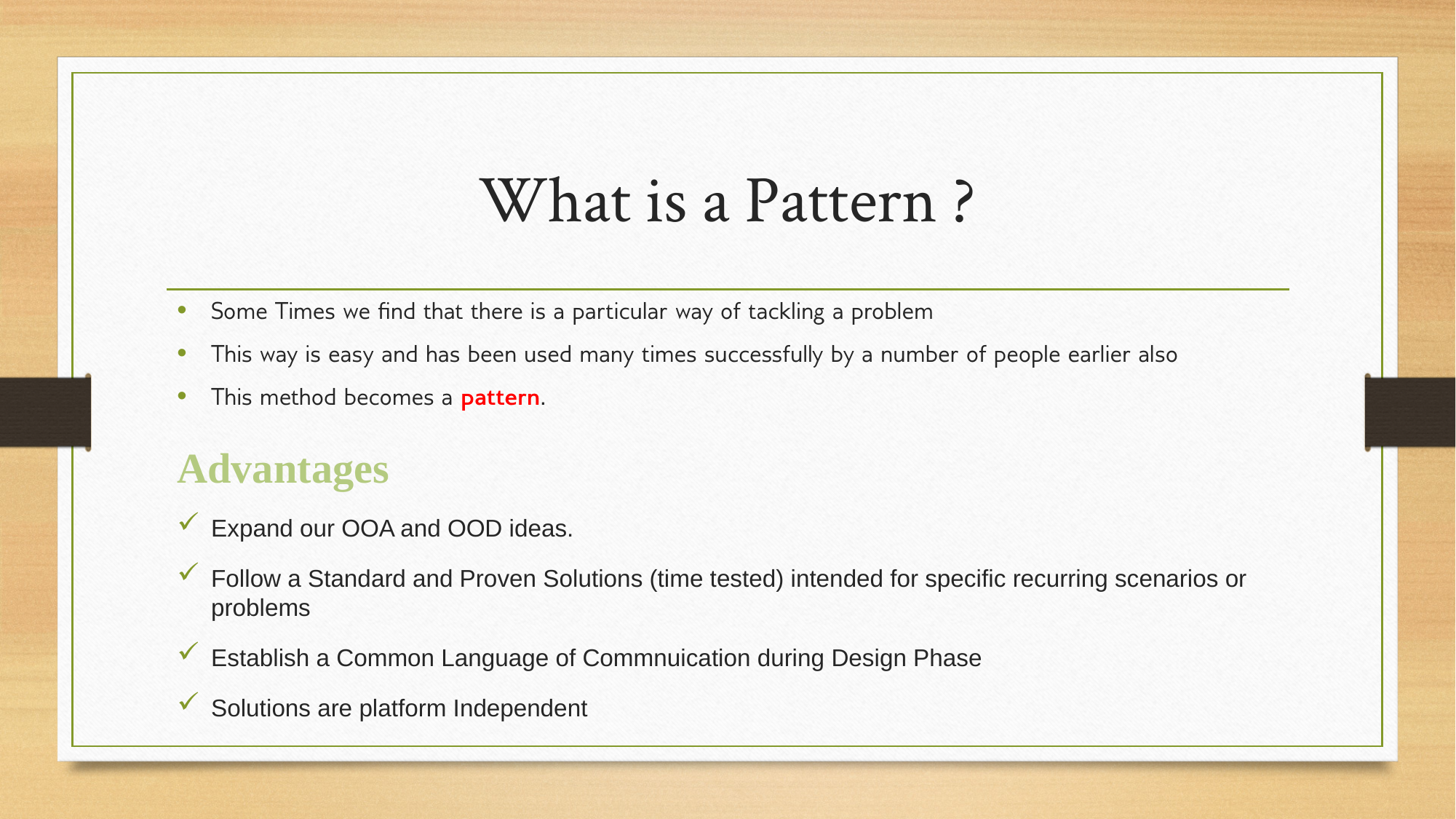

# What is a Pattern ?
Some Times we find that there is a particular way of tackling a problem
This way is easy and has been used many times successfully by a number of people earlier also
This method becomes a pattern.
Advantages
Expand our OOA and OOD ideas.
Follow a Standard and Proven Solutions (time tested) intended for specific recurring scenarios or problems
Establish a Common Language of Commnuication during Design Phase
Solutions are platform Independent